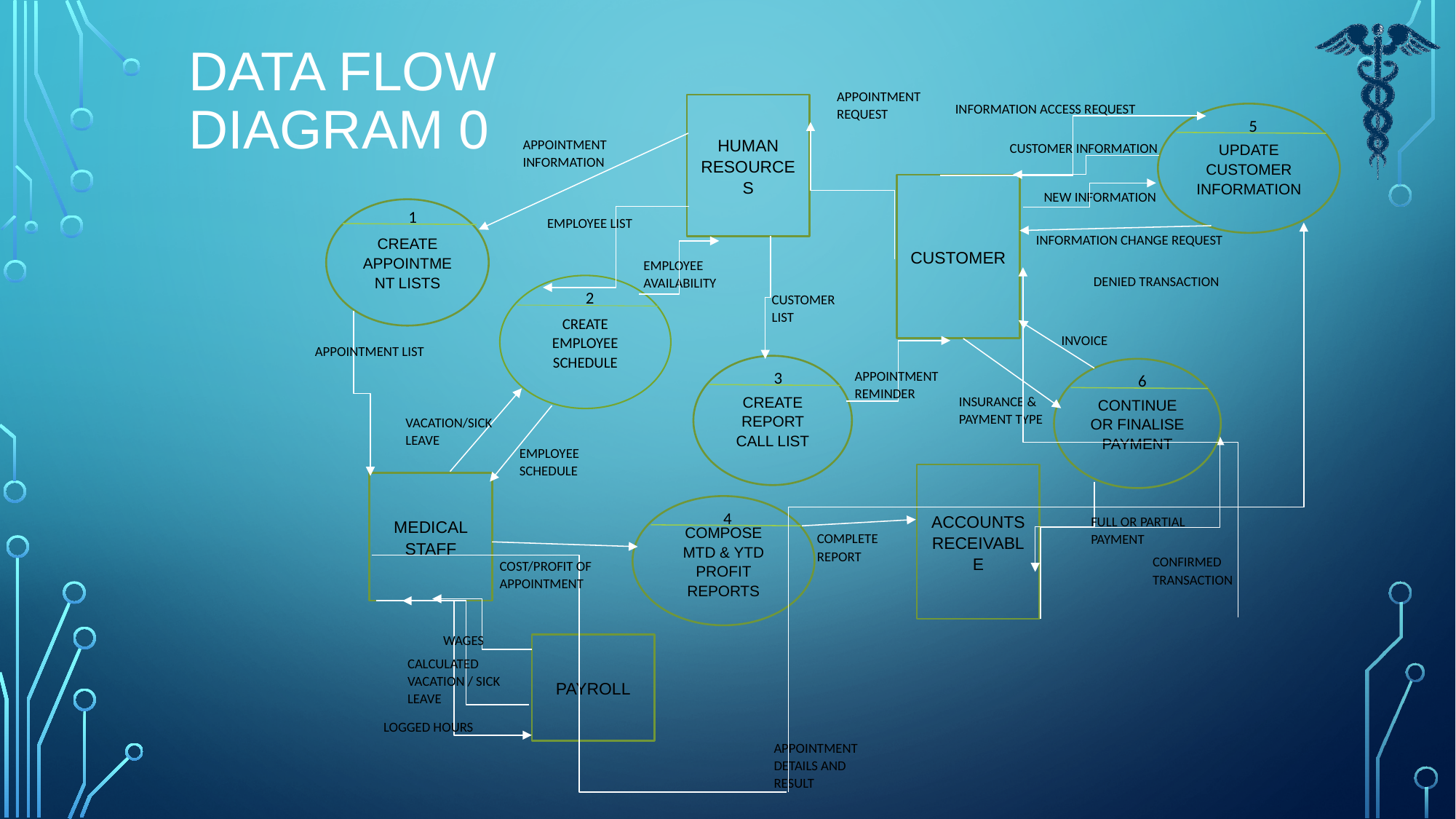

# Data flow diagram 0
APPOINTMENT REQUEST
INFORMATION ACCESS REQUEST
HUMAN RESOURCES
UPDATE CUSTOMER INFORMATION
5
APPOINTMENT INFORMATION
CUSTOMER INFORMATION
CUSTOMER
NEW INFORMATION
CREATE APPOINTMENT LISTS
1
EMPLOYEE LIST
INFORMATION CHANGE REQUEST
EMPLOYEE AVAILABILITY
DENIED TRANSACTION
CREATE EMPLOYEE SCHEDULE
2
CUSTOMER LIST
INVOICE
APPOINTMENT LIST
CREATE REPORT CALL LIST
3
CONTINUE OR FINALISE PAYMENT
6
APPOINTMENT REMINDER
INSURANCE & PAYMENT TYPE
VACATION/SICK LEAVE
EMPLOYEE SCHEDULE
ACCOUNTS RECEIVABLE
MEDICAL STAFF
COMPOSE MTD & YTD PROFIT REPORTS
4
FULL OR PARTIAL PAYMENT
COMPLETE REPORT
CONFIRMED TRANSACTION
COST/PROFIT OF APPOINTMENT
WAGES
PAYROLL
CALCULATED VACATION / SICK LEAVE
LOGGED HOURS
APPOINTMENT DETAILS AND RESULT